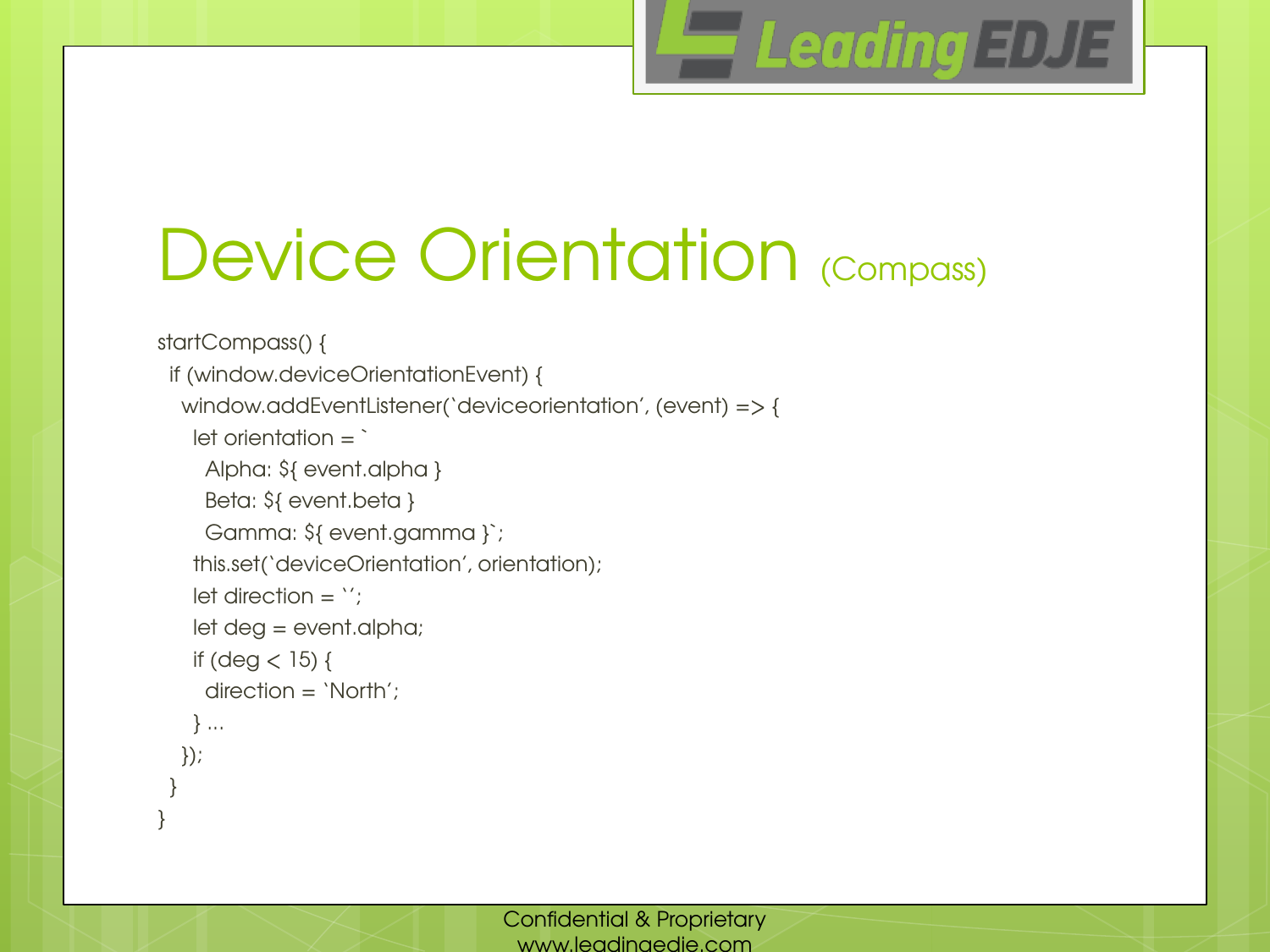

# Device Orientation (Compass)
startCompass() {
  if (window.deviceOrientationEvent) {
    window.addEventListener(‘deviceorientation’, (event) => {
      let orientation = `
        Alpha: ${ event.alpha }
        Beta: ${ event.beta }
        Gamma: ${ event.gamma }`;
      this.set(‘deviceOrientation’, orientation);
      let direction = ‘’;
      let deg = event.alpha;
      if (deg < 15) {
        direction = ‘North’;
      } ...
    });
  }
}